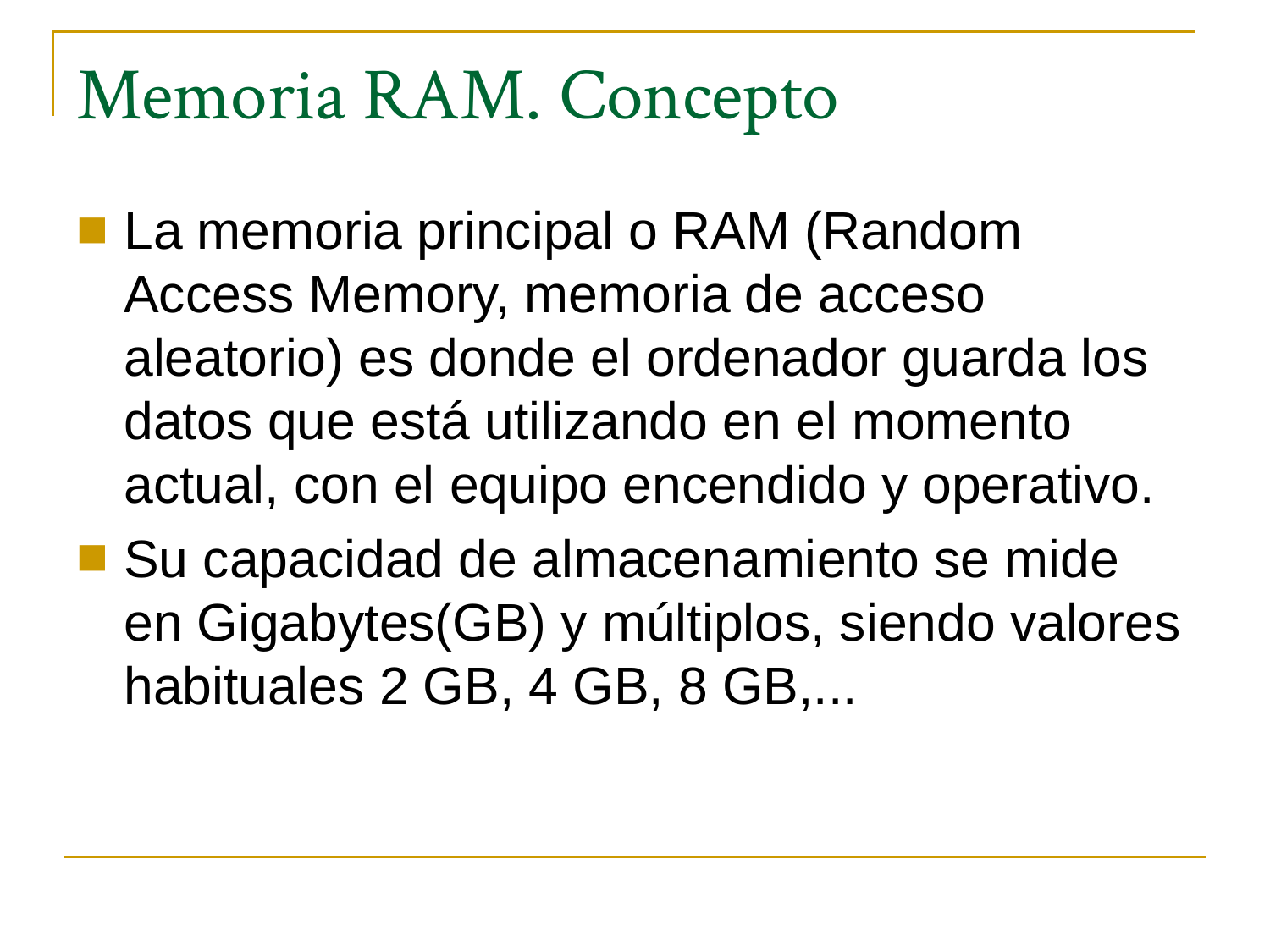

# Memoria RAM. Concepto
La memoria principal o RAM (Random Access Memory, memoria de acceso aleatorio) es donde el ordenador guarda los datos que está utilizando en el momento actual, con el equipo encendido y operativo.
Su capacidad de almacenamiento se mide en Gigabytes(GB) y múltiplos, siendo valores habituales 2 GB, 4 GB, 8 GB,...